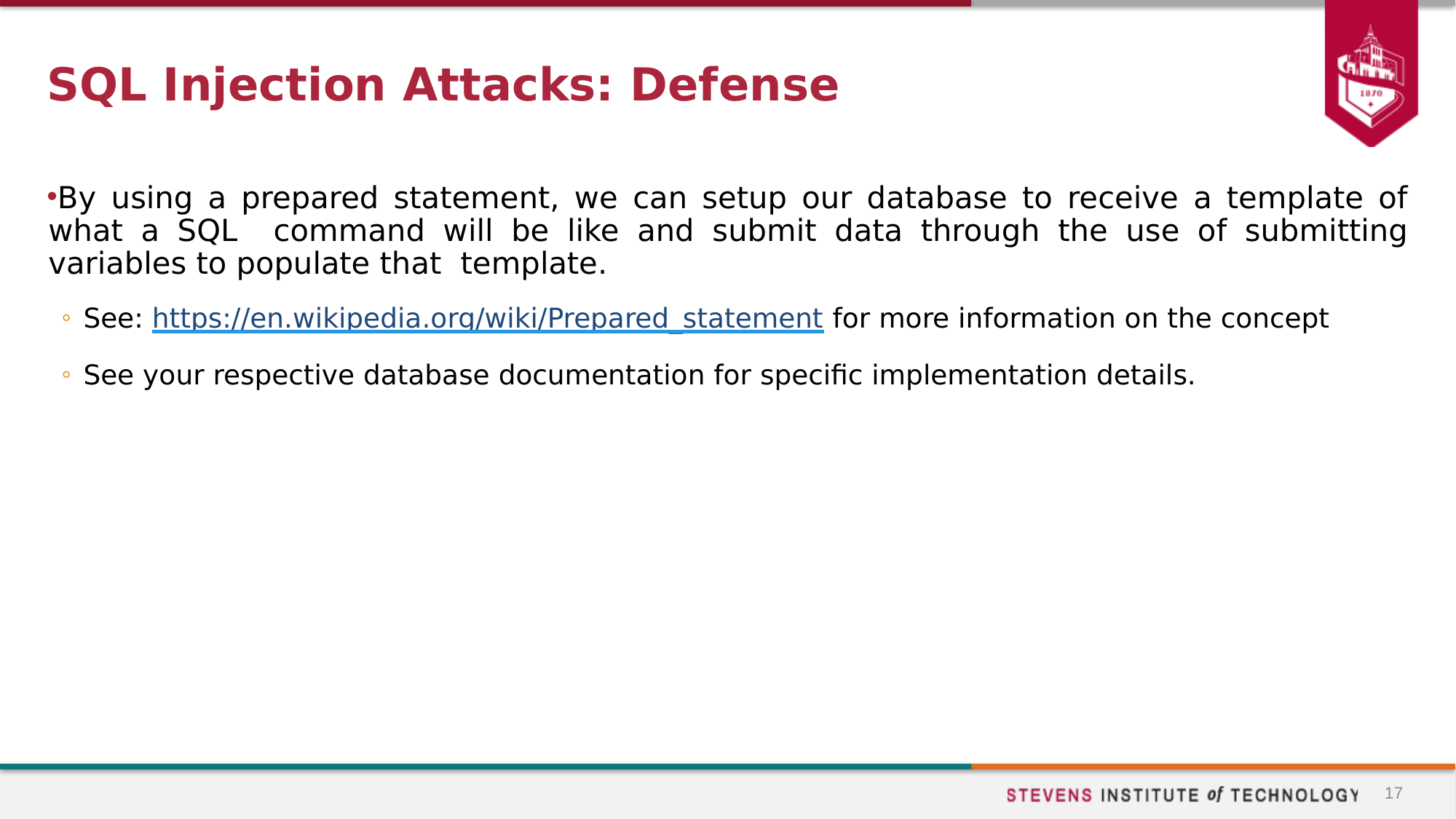

# SQL Injection Attacks: Defense
By using a prepared statement, we can setup our database to receive a template of what a SQL  command will be like and submit data through the use of submitting variables to populate that  template.
See: https://en.wikipedia.org/wiki/Prepared_statement for more information on the concept
See your respective database documentation for specific implementation details.
17